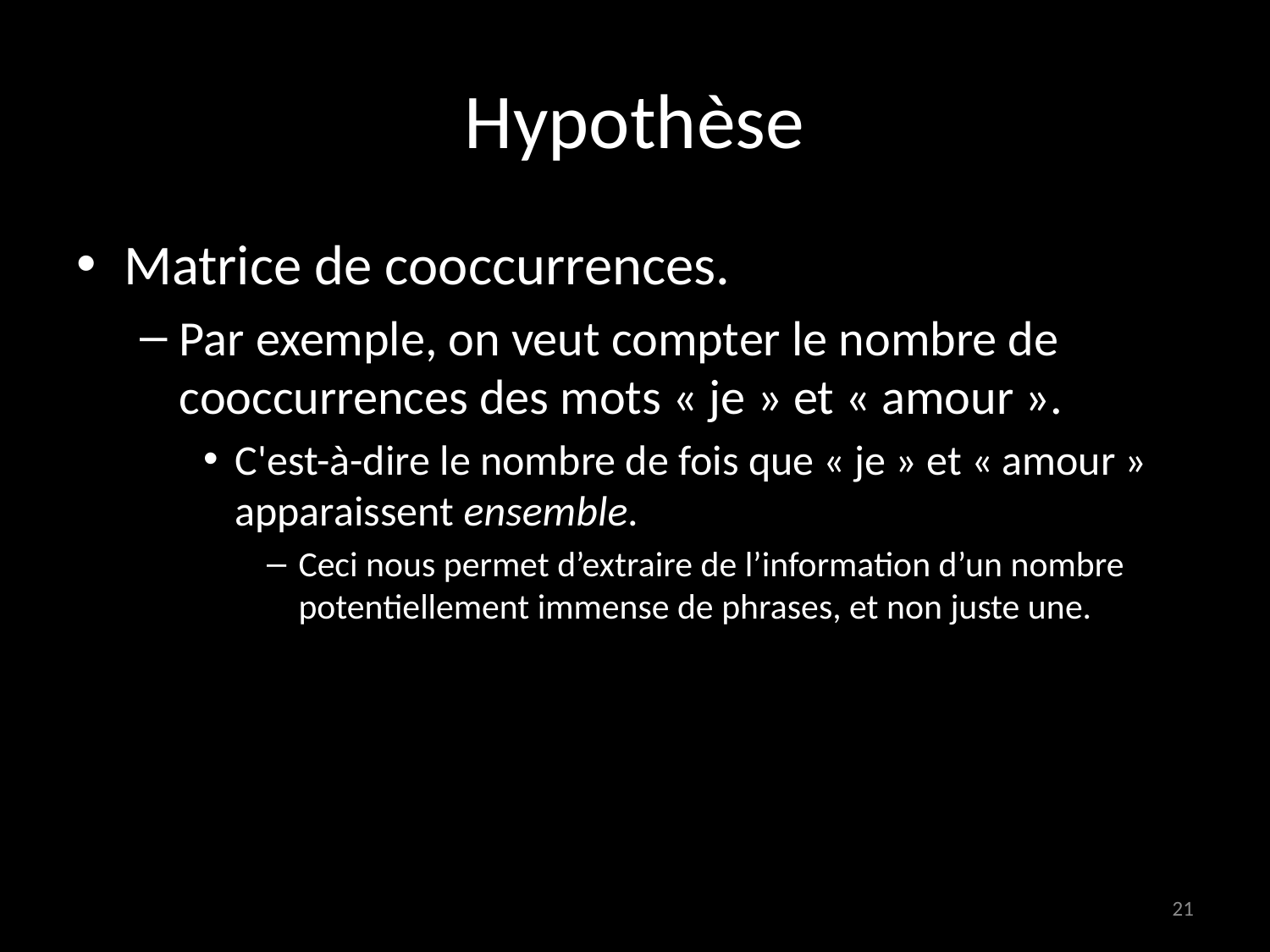

# Hypothèse
Matrice de cooccurrences.
Par exemple, on veut compter le nombre de cooccurrences des mots « je » et « amour ».
C'est-à-dire le nombre de fois que « je » et « amour » apparaissent ensemble.
Ceci nous permet d’extraire de l’information d’un nombre potentiellement immense de phrases, et non juste une.

21